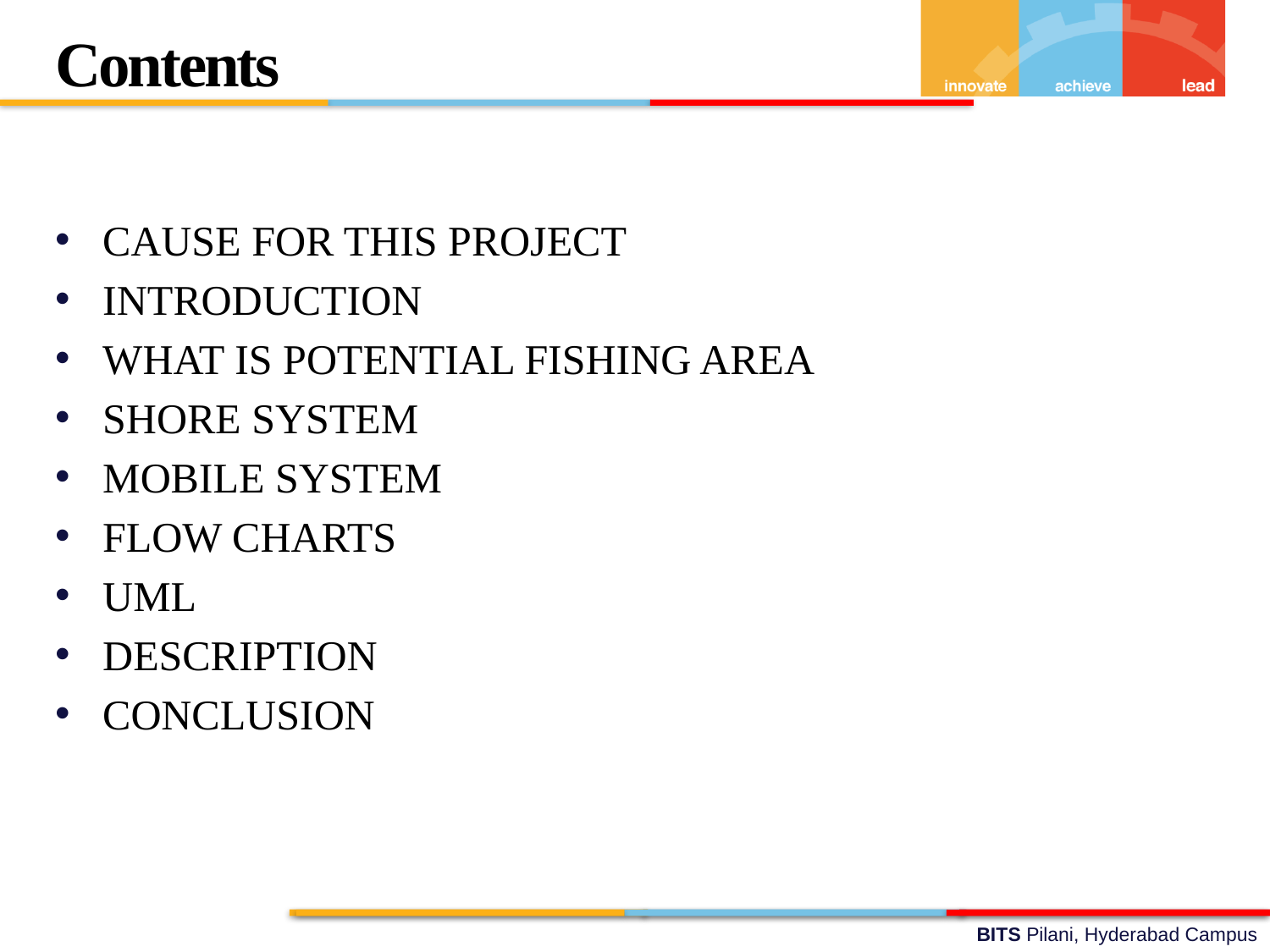

Contents
CAUSE FOR THIS PROJECT
INTRODUCTION
WHAT IS POTENTIAL FISHING AREA
SHORE SYSTEM
MOBILE SYSTEM
FLOW CHARTS
UML
DESCRIPTION
CONCLUSION